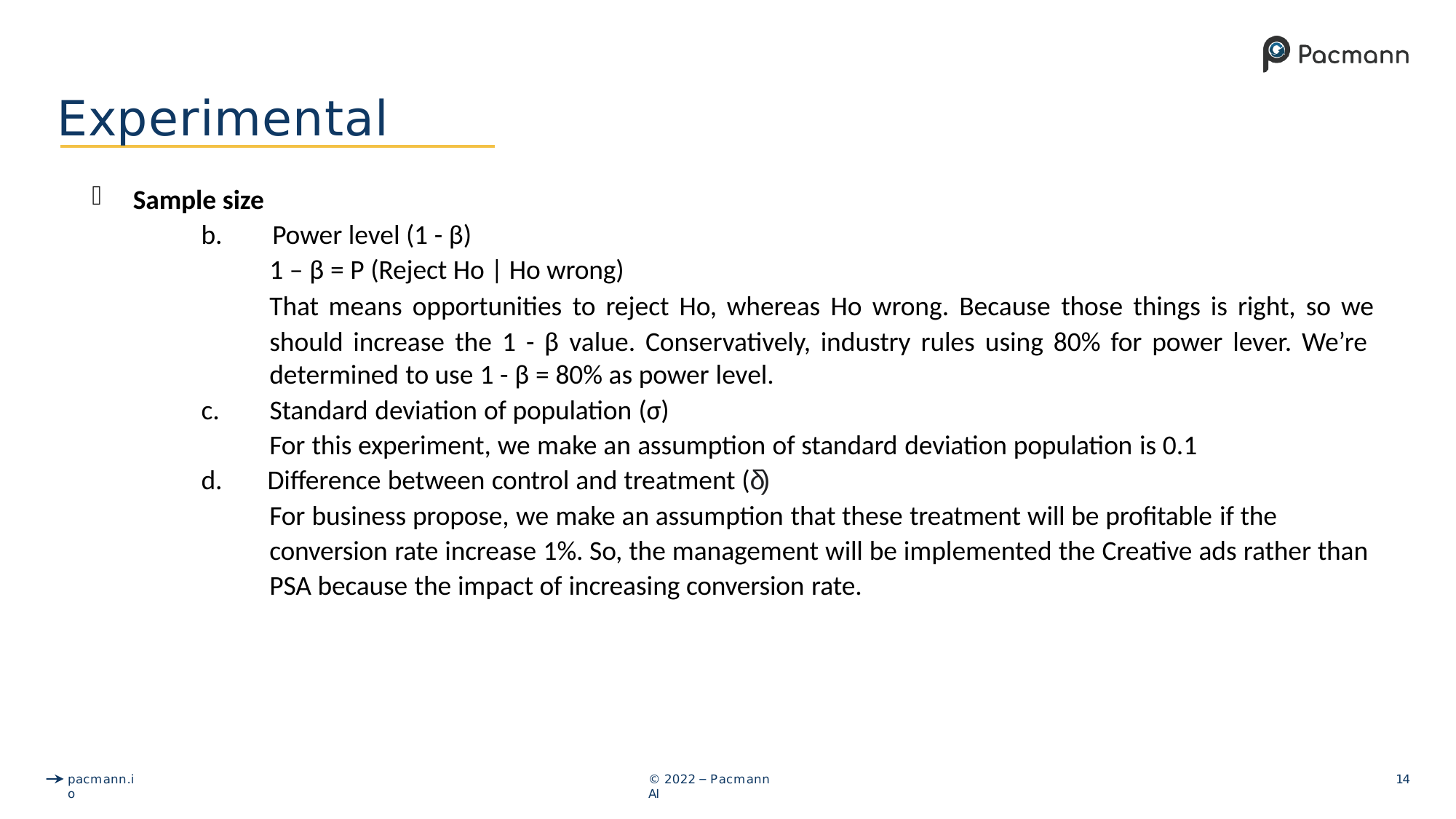

# Experimental

Sample size
b.
Power level (1 - β)
1 – β = P (Reject Ho | Ho wrong)
That means opportunities to reject Ho, whereas Ho wrong. Because those things is right, so we  should increase the 1 - β value. Conservatively, industry rules using 80% for power lever. We’re
determined to use 1 - β = 80% as power level.
Standard deviation of population (σ)
For this experiment, we make an assumption of standard deviation population is 0.1
c.
d.	Difference between control and treatment (δ)
For business propose, we make an assumption that these treatment will be profitable if the  conversion rate increase 1%. So, the management will be implemented the Creative ads rather than  PSA because the impact of increasing conversion rate.
pacmann.io
© 2022 – Pacmann AI
14